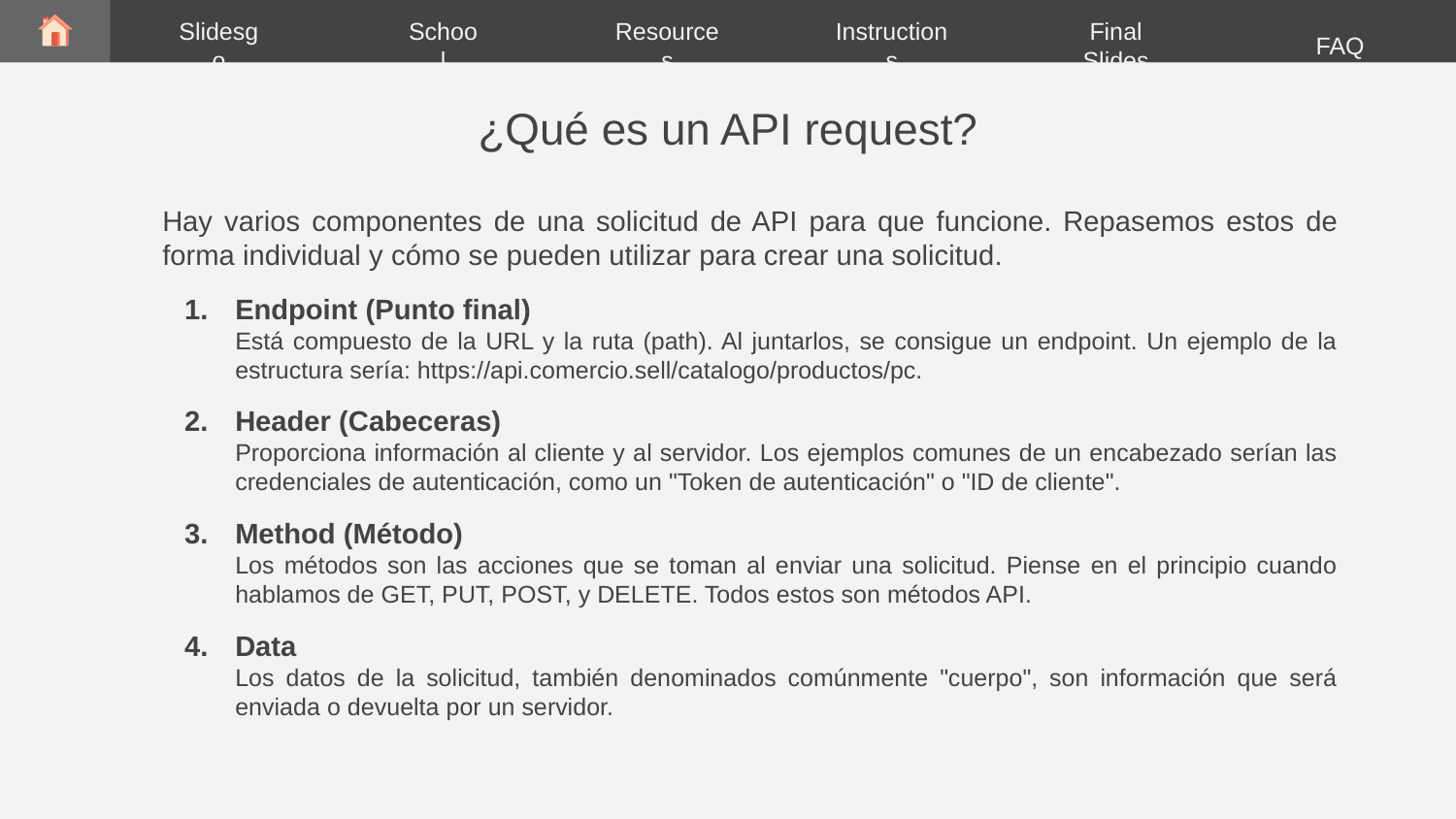

Slidesgo
School
Resources
Final Slides
FAQ
Instructions
# ¿Qué es un API request?
Hay varios componentes de una solicitud de API para que funcione. Repasemos estos de forma individual y cómo se pueden utilizar para crear una solicitud.
Endpoint (Punto final)
Está compuesto de la URL y la ruta (path). Al juntarlos, se consigue un endpoint. Un ejemplo de la estructura sería: https://api.comercio.sell/catalogo/productos/pc.
Header (Cabeceras)
Proporciona información al cliente y al servidor. Los ejemplos comunes de un encabezado serían las credenciales de autenticación, como un "Token de autenticación" o "ID de cliente".
Method (Método)
Los métodos son las acciones que se toman al enviar una solicitud. Piense en el principio cuando hablamos de GET, PUT, POST, y DELETE. Todos estos son métodos API.
Data
Los datos de la solicitud, también denominados comúnmente "cuerpo", son información que será enviada o devuelta por un servidor.